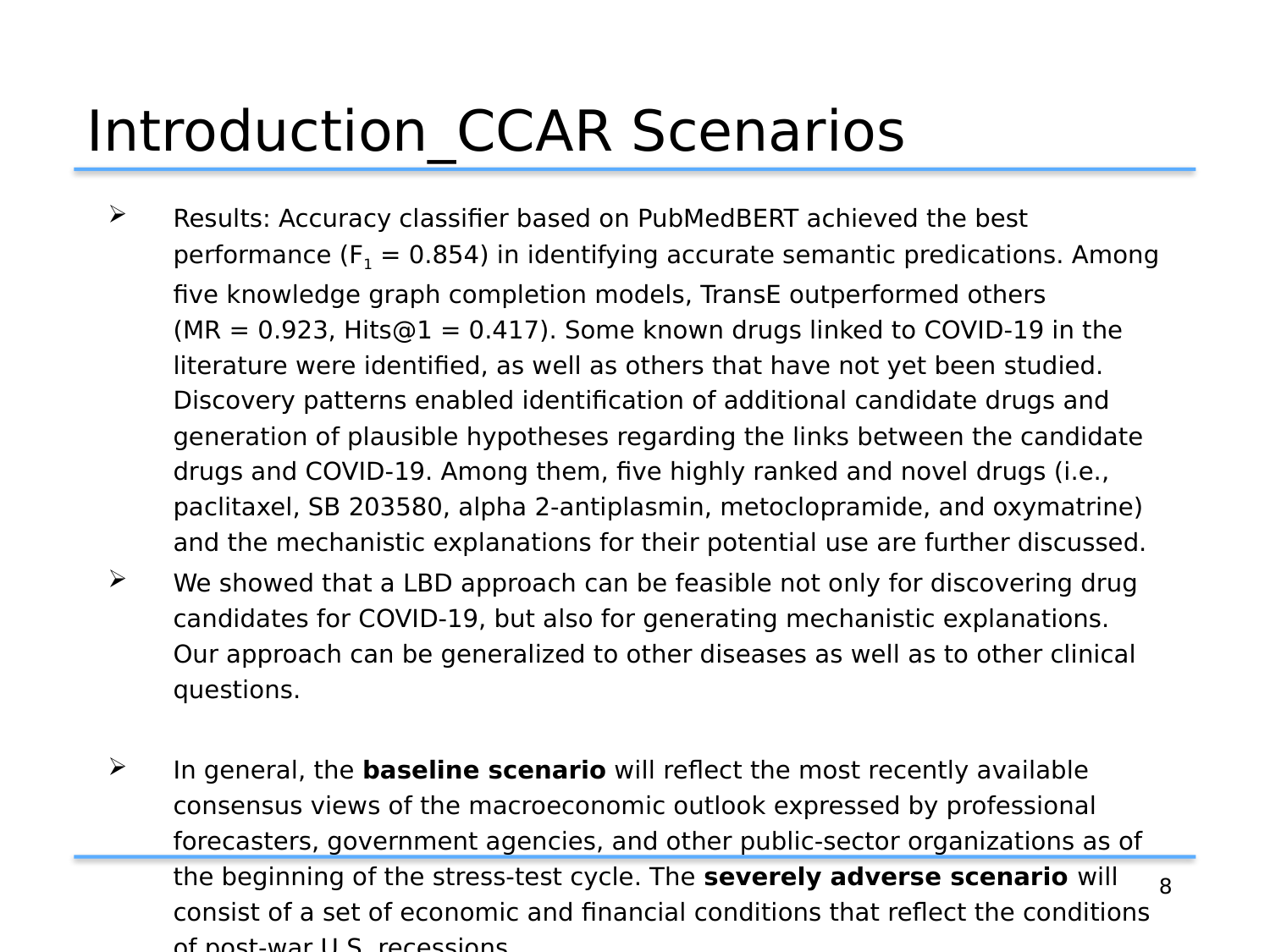

# Introduction_CCAR Scenarios
Results: Accuracy classifier based on PubMedBERT achieved the best performance (F1 = 0.854) in identifying accurate semantic predications. Among five knowledge graph completion models, TransE outperformed others (MR = 0.923, Hits@1 = 0.417). Some known drugs linked to COVID-19 in the literature were identified, as well as others that have not yet been studied. Discovery patterns enabled identification of additional candidate drugs and generation of plausible hypotheses regarding the links between the candidate drugs and COVID-19. Among them, five highly ranked and novel drugs (i.e., paclitaxel, SB 203580, alpha 2-antiplasmin, metoclopramide, and oxymatrine) and the mechanistic explanations for their potential use are further discussed.
We showed that a LBD approach can be feasible not only for discovering drug candidates for COVID-19, but also for generating mechanistic explanations. Our approach can be generalized to other diseases as well as to other clinical questions.

In general, the baseline scenario will reflect the most recently available consensus views of the macroeconomic outlook expressed by professional forecasters, government agencies, and other public-sector organizations as of the beginning of the stress-test cycle. The severely adverse scenario will consist of a set of economic and financial conditions that reflect the conditions of post-war U.S. recessions.
8